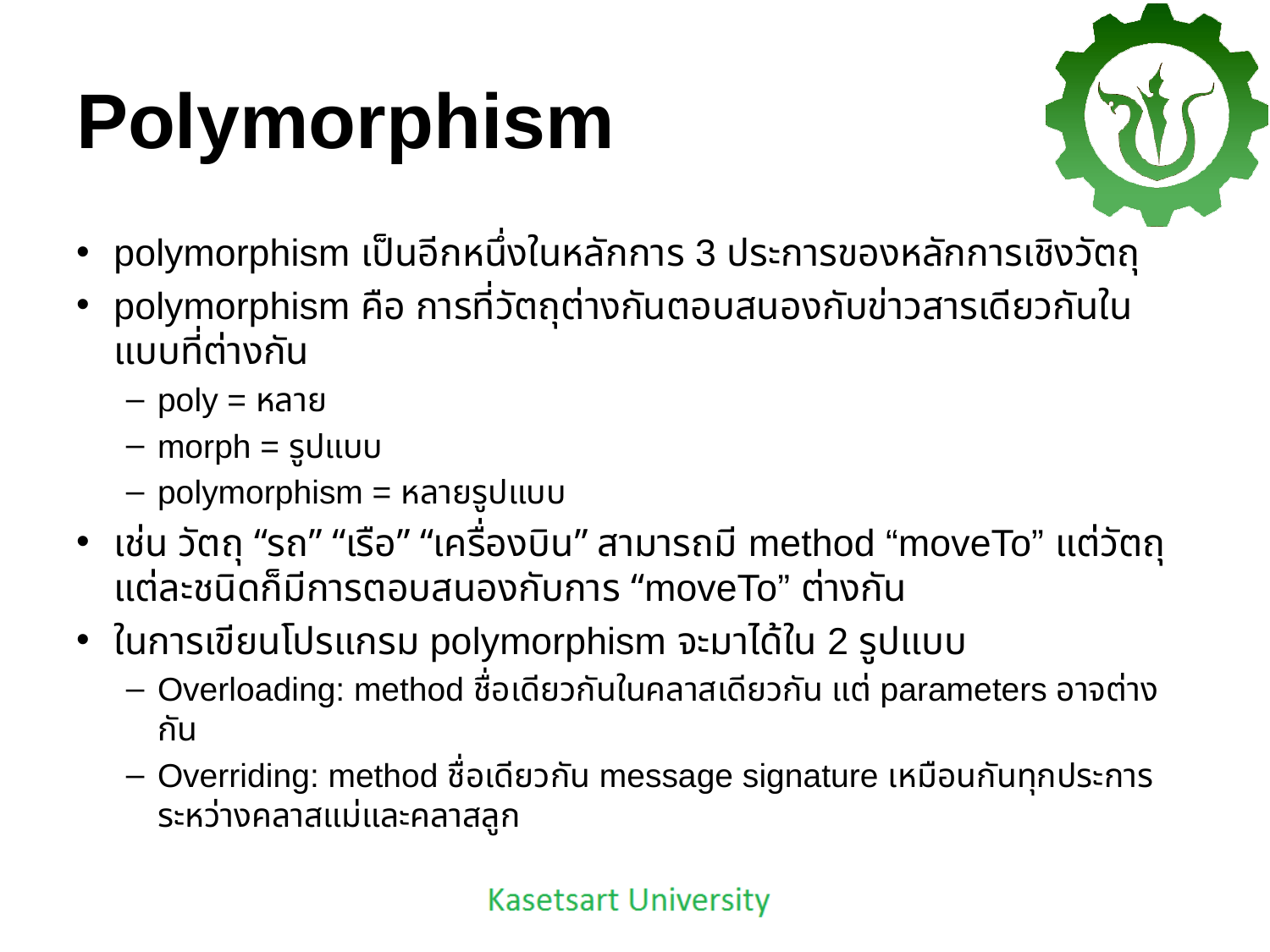

# Polymorphism
polymorphism เป็นอีกหนึ่งในหลักการ 3 ประการของหลักการเชิงวัตถุ
polymorphism คือ การที่วัตถุต่างกันตอบสนองกับข่าวสารเดียวกันในแบบที่ต่างกัน
poly = หลาย
morph = รูปแบบ
polymorphism = หลายรูปแบบ
เช่น วัตถุ “รถ” “เรือ” “เครื่องบิน” สามารถมี method “moveTo” แต่วัตถุแต่ละชนิดก็มีการตอบสนองกับการ “moveTo” ต่างกัน
ในการเขียนโปรแกรม polymorphism จะมาได้ใน 2 รูปแบบ
Overloading: method ชื่อเดียวกันในคลาสเดียวกัน แต่ parameters อาจต่างกัน
Overriding: method ชื่อเดียวกัน message signature เหมือนกันทุกประการระหว่างคลาสแม่และคลาสลูก